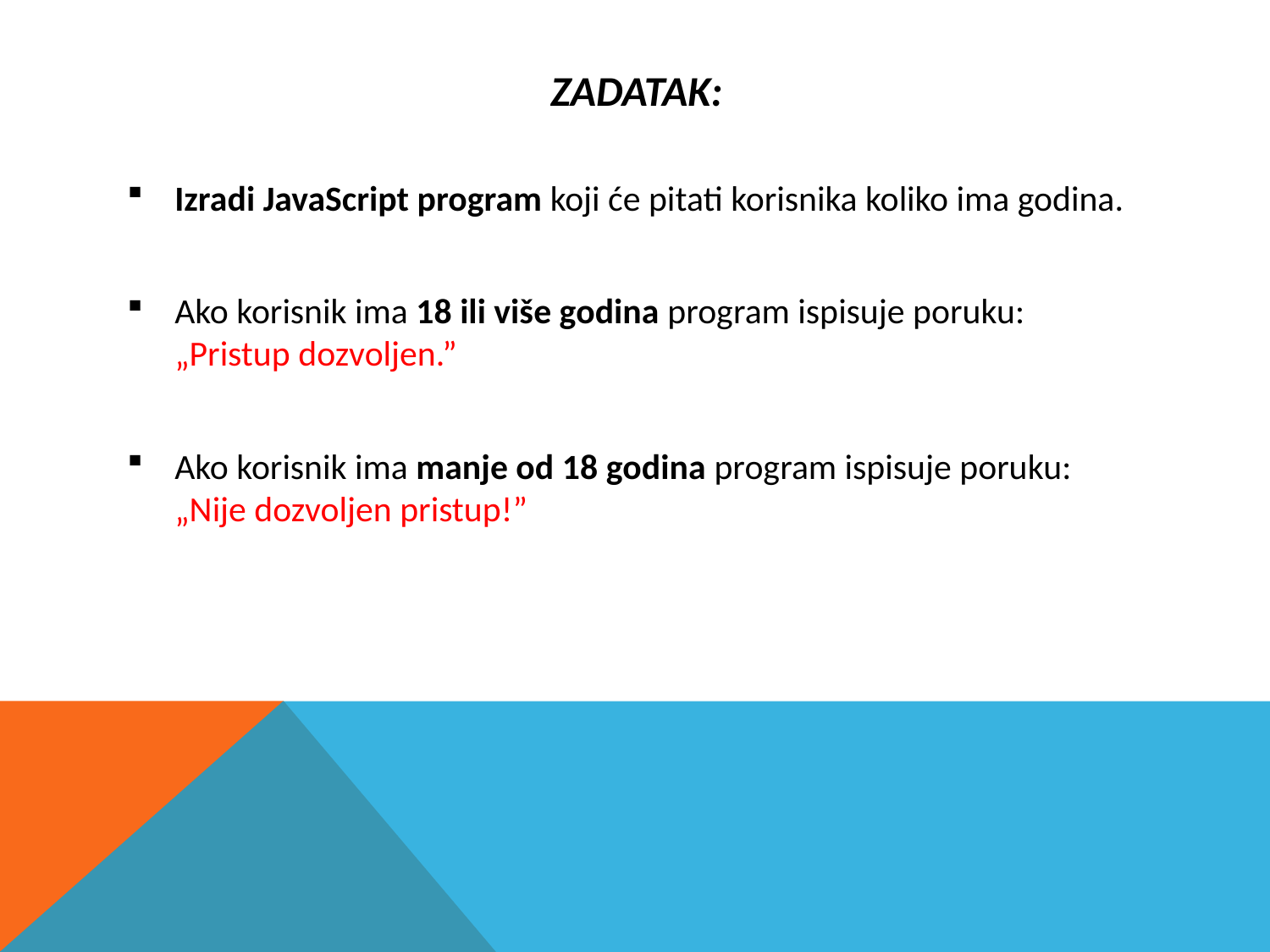

# Zadatak:
Izradi JavaScript program koji će pitati korisnika koliko ima godina.

Ako korisnik ima 18 ili više godina program ispisuje poruku: „Pristup dozvoljen.”

Ako korisnik ima manje od 18 godina program ispisuje poruku: „Nije dozvoljen pristup!”